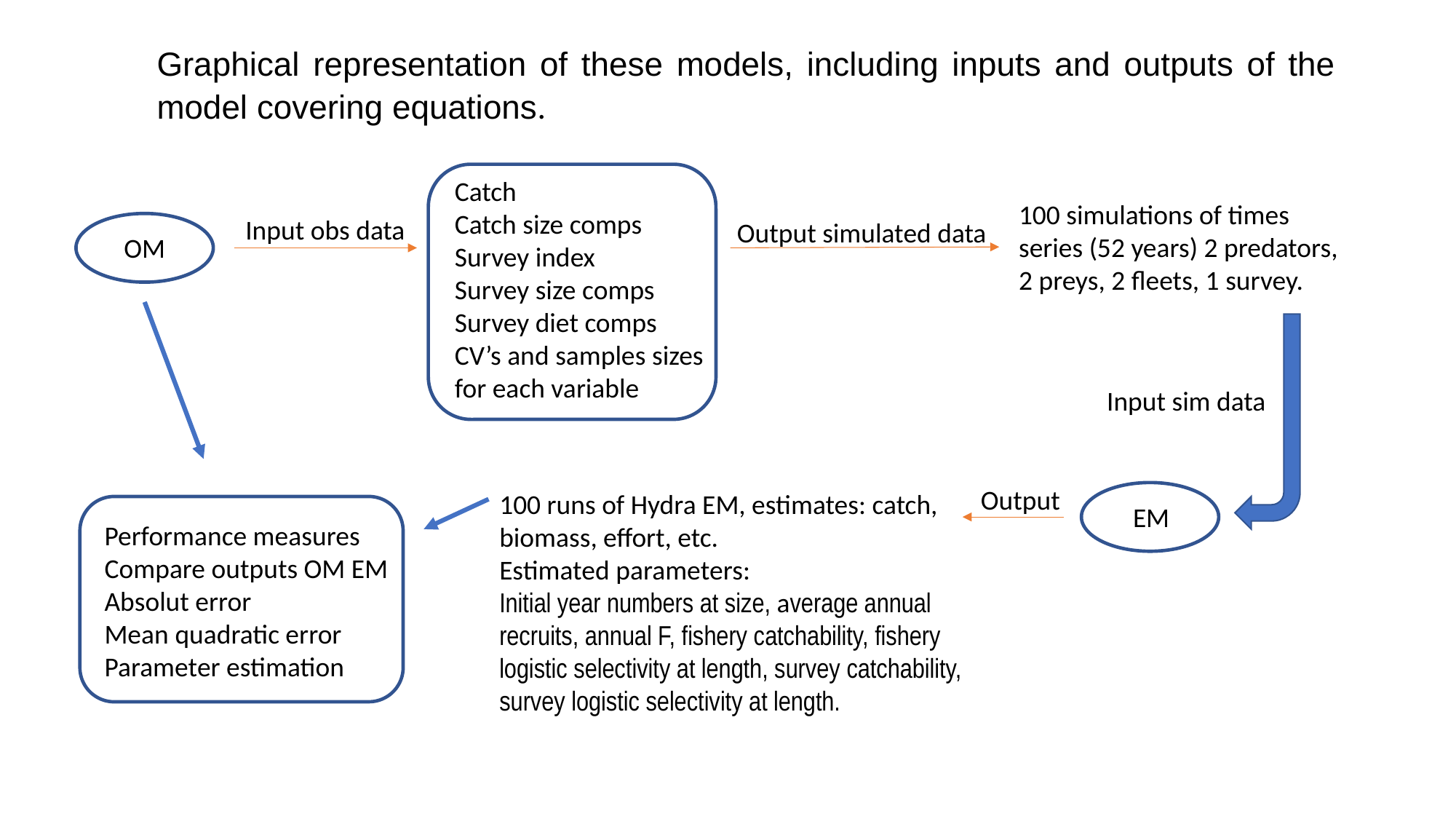

Graphical representation of these models, including inputs and outputs of the model covering equations.

Catch
Catch size comps
Survey index
Survey size comps
Survey diet comps
CV’s and samples sizes
for each variable

100 simulations of times series (52 years) 2 predators, 2 preys, 2 fleets, 1 survey.
Input obs data
Output simulated data

OM

Input sim data
Output
100 runs of Hydra EM, estimates: catch, biomass, effort, etc.
Estimated parameters:
Initial year numbers at size, average annual recruits, annual F, fishery catchability, fishery logistic selectivity at length, survey catchability, survey logistic selectivity at length.

EM

Performance measures
Compare outputs OM EM
Absolut error
Mean quadratic error
Parameter estimation